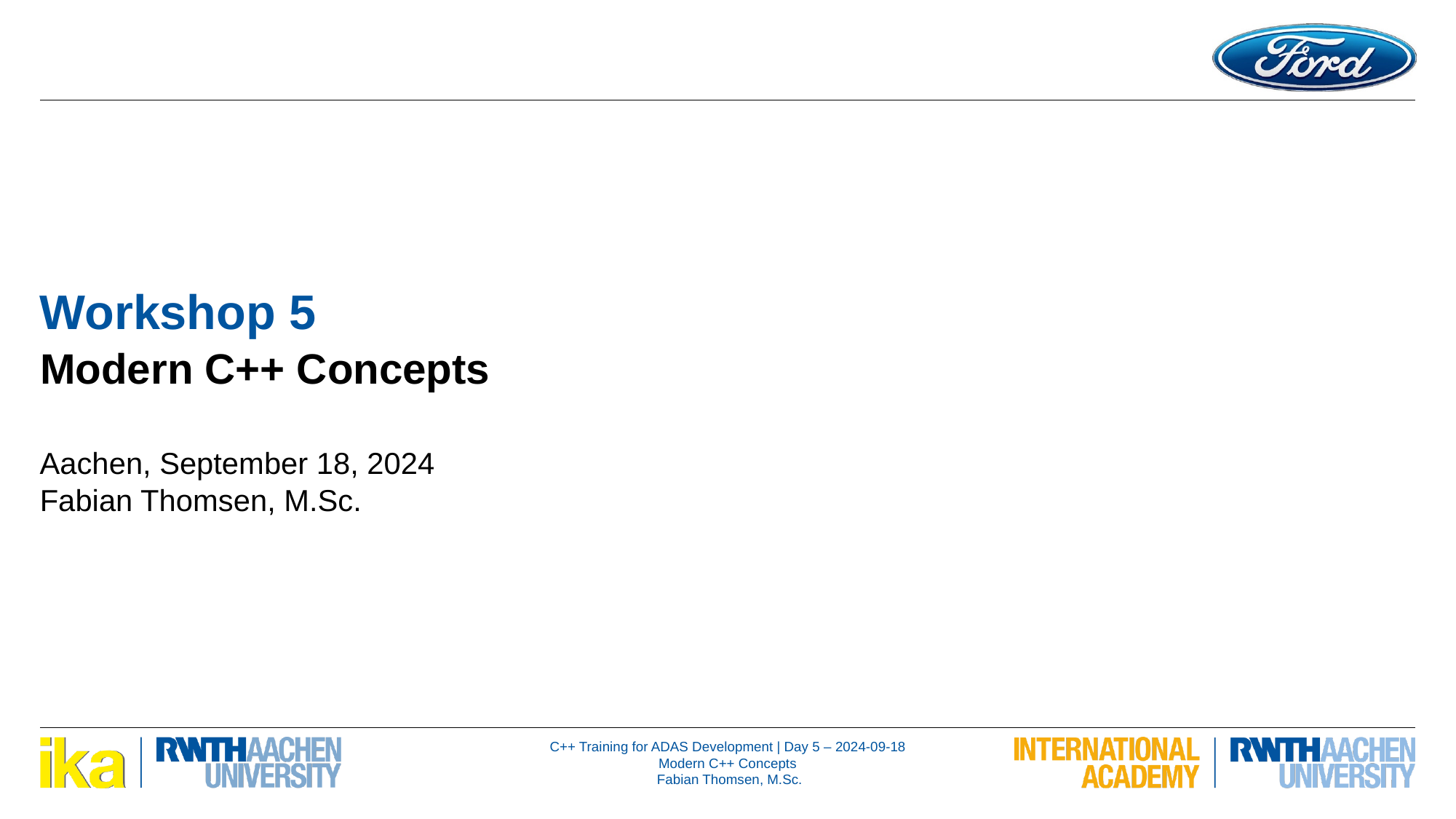

Workshop 5
Modern C++ Concepts
Aachen, September 18, 2024
Fabian Thomsen, M.Sc.